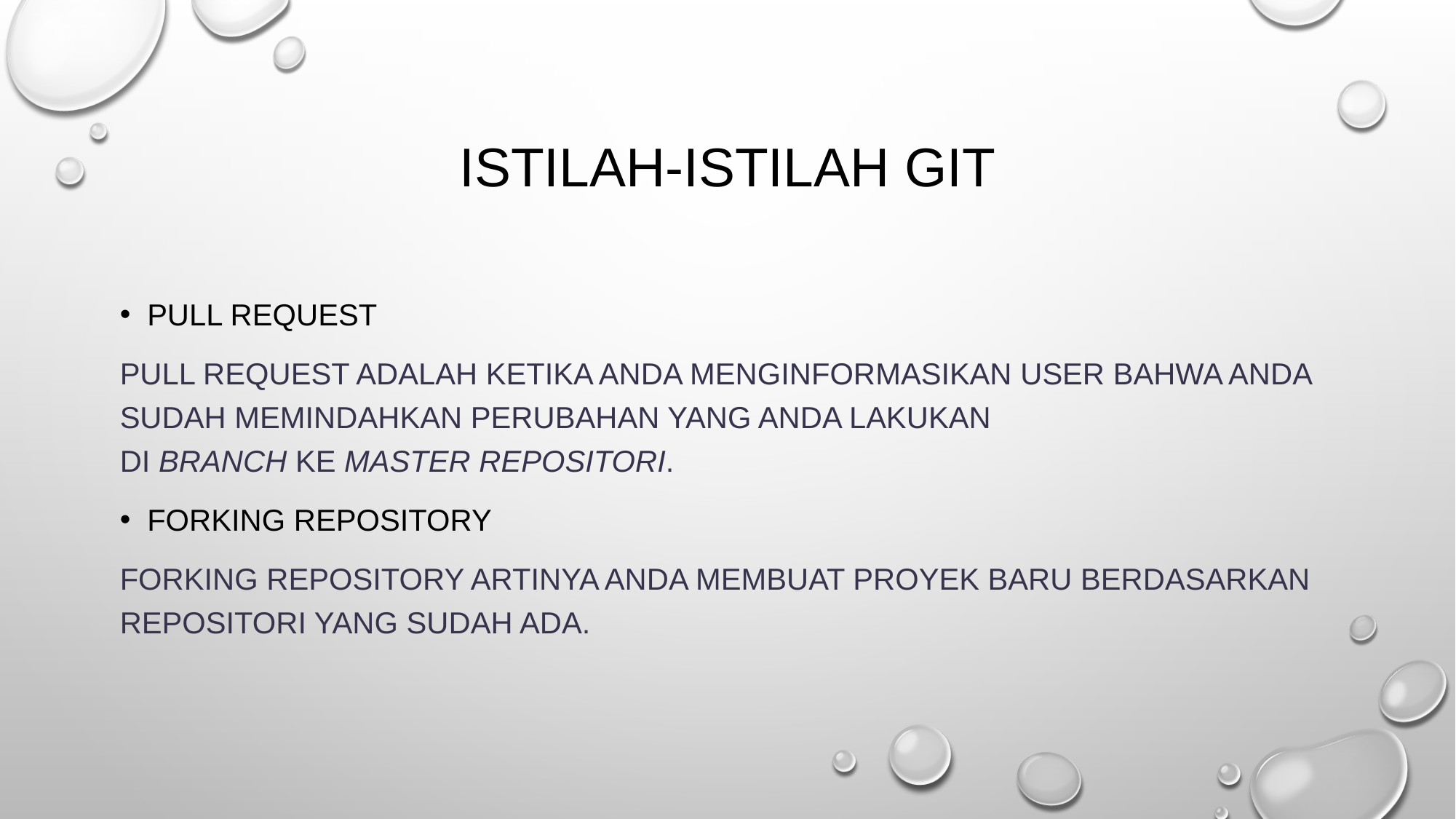

# Istilah-istilah git
Pull request
Pull request adalah ketika Anda menginformasikan user bahwa Anda sudah memindahkan perubahan yang Anda lakukan di branch ke master repositori.
Forking repository
Forking repository artinya Anda membuat proyek baru berdasarkan repositori yang sudah ada.